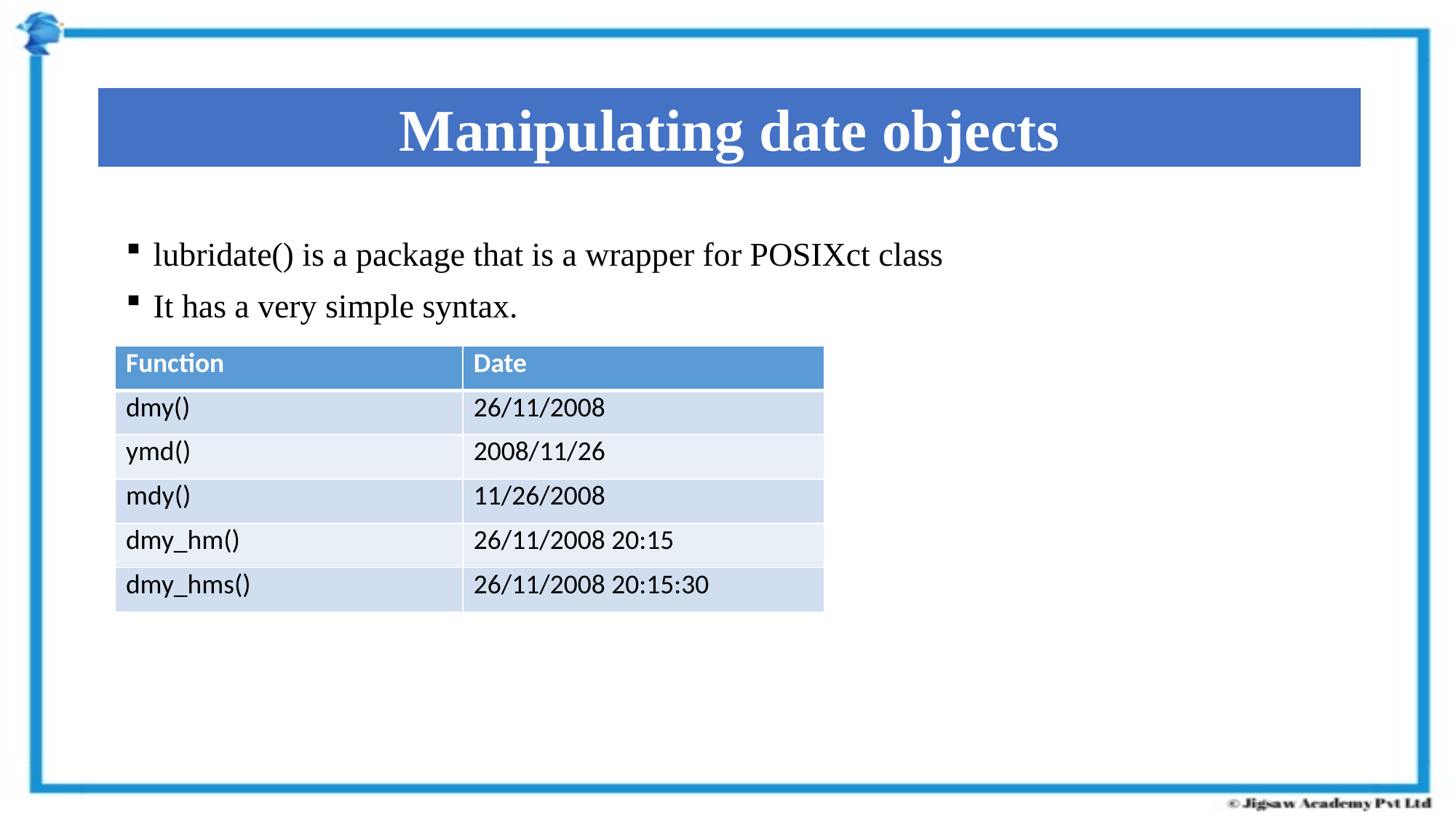

Manipulating date objects

lubridate() is a package that is a wrapper for POSIXct class
It has a very simple syntax.

| Function | Date |
| --- | --- |
| dmy() | 26/11/2008 |
| ymd() | 2008/11/26 |
| mdy() | 11/26/2008 |
| dmy\_hm() | 26/11/2008 20:15 |
| dmy\_hms() | 26/11/2008 20:15:30 |